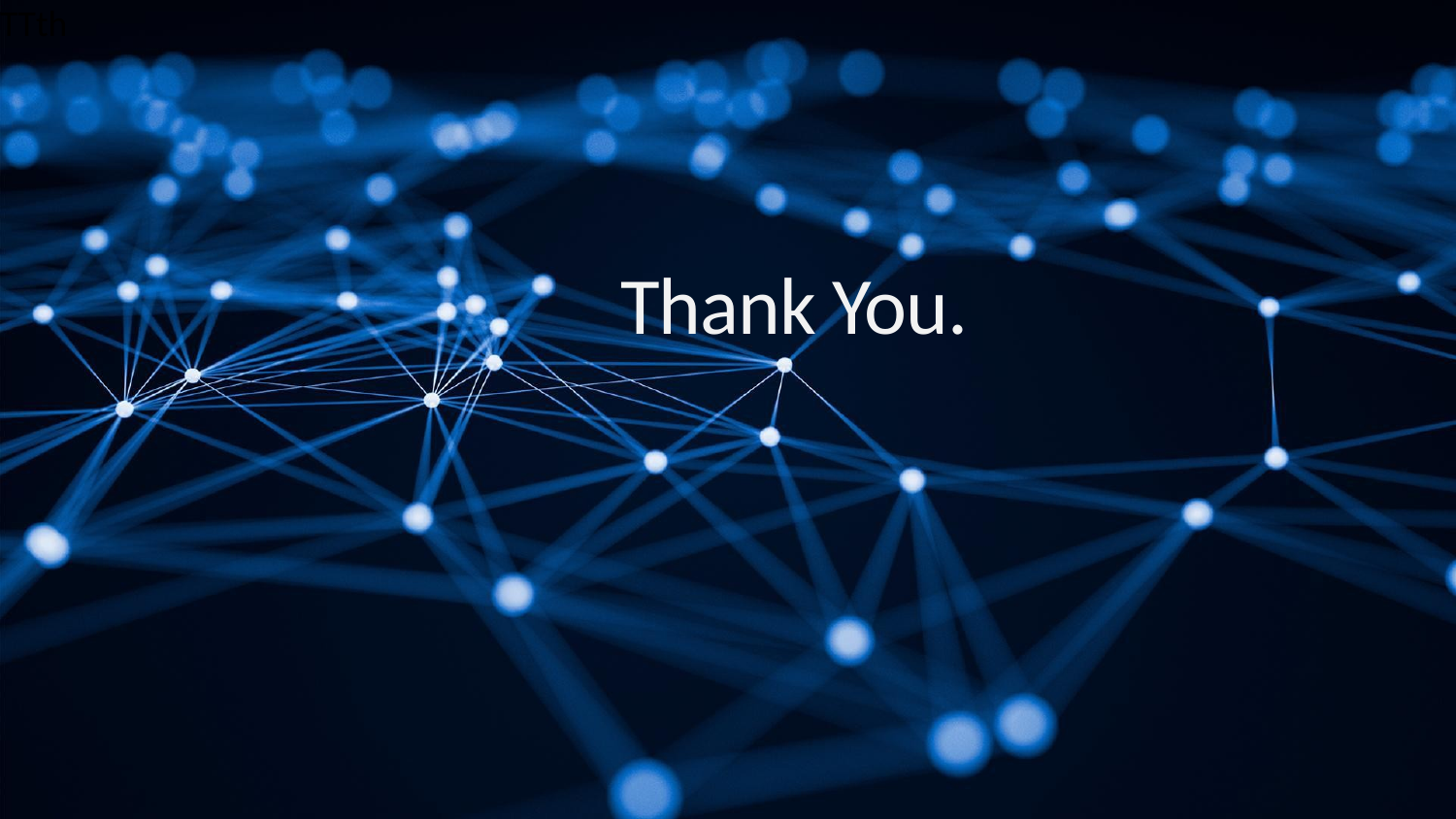

TTth
Thank You.
The Linux Foundation Internal Use Only
8/14/2017
8